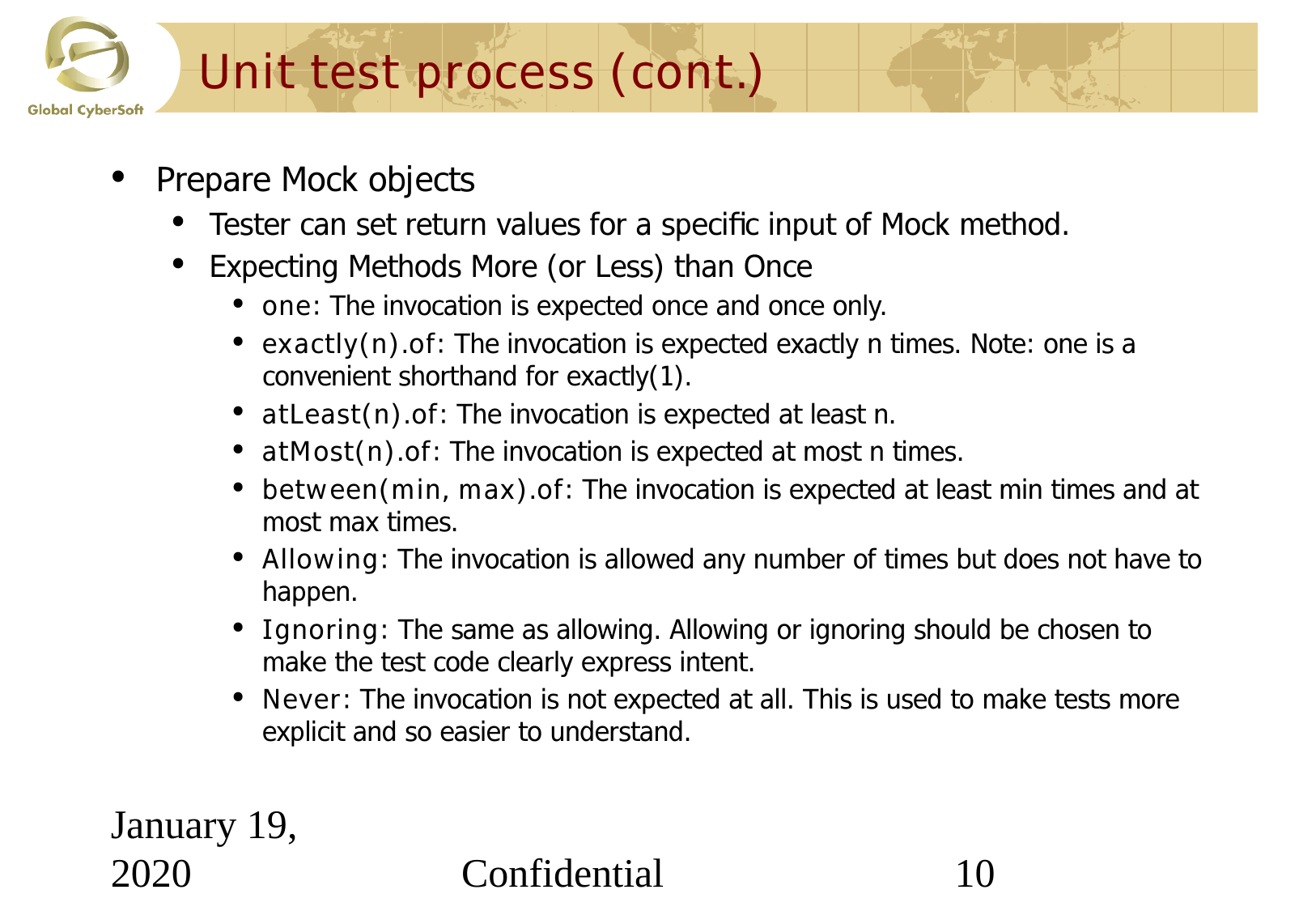

# Unit test process (cont.)
Prepare Mock objects
Tester can set return values for a specific input of Mock method.
Expecting Methods More (or Less) than Once
one: The invocation is expected once and once only.
exactly(n).of: The invocation is expected exactly n times. Note: one is a convenient shorthand for exactly(1).
atLeast(n).of: The invocation is expected at least n.
atMost(n).of: The invocation is expected at most n times.
between(min, max).of: The invocation is expected at least min times and at most max times.
Allowing: The invocation is allowed any number of times but does not have to happen.
Ignoring: The same as allowing. Allowing or ignoring should be chosen to make the test code clearly express intent.
Never: The invocation is not expected at all. This is used to make tests more explicit and so easier to understand.
January 19, 2020
Confidential
10